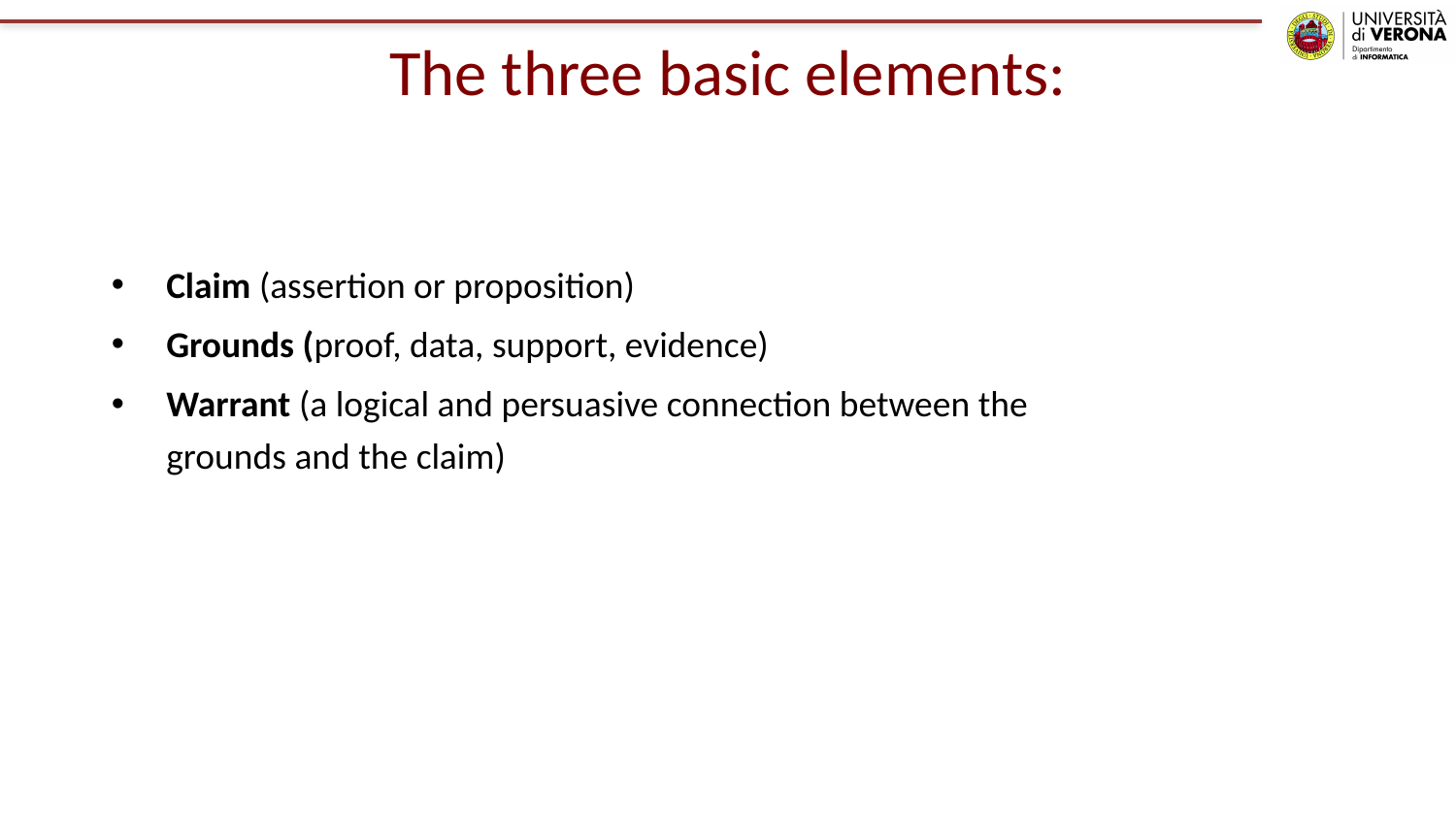

# The three basic elements:
Claim (assertion or proposition)
Grounds (proof, data, support, evidence)
Warrant (a logical and persuasive connection between the grounds and the claim)